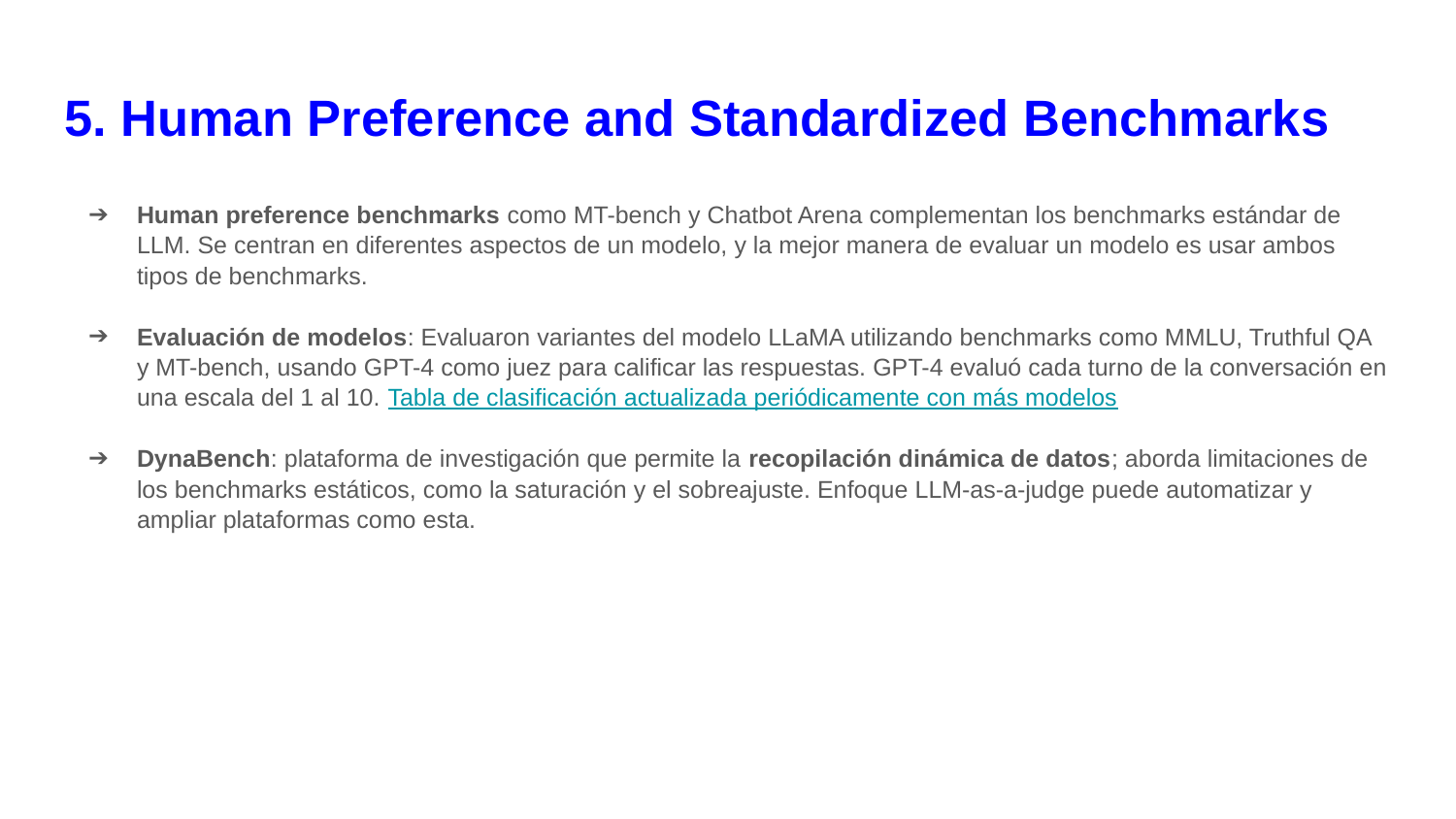

# 5. Human Preference and Standardized Benchmarks
Human preference benchmarks como MT-bench y Chatbot Arena complementan los benchmarks estándar de LLM. Se centran en diferentes aspectos de un modelo, y la mejor manera de evaluar un modelo es usar ambos tipos de benchmarks.

Evaluación de modelos: Evaluaron variantes del modelo LLaMA utilizando benchmarks como MMLU, Truthful QA y MT-bench, usando GPT-4 como juez para calificar las respuestas. GPT-4 evaluó cada turno de la conversación en una escala del 1 al 10. Tabla de clasificación actualizada periódicamente con más modelos

DynaBench: plataforma de investigación que permite la recopilación dinámica de datos; aborda limitaciones de los benchmarks estáticos, como la saturación y el sobreajuste. Enfoque LLM-as-a-judge puede automatizar y ampliar plataformas como esta.